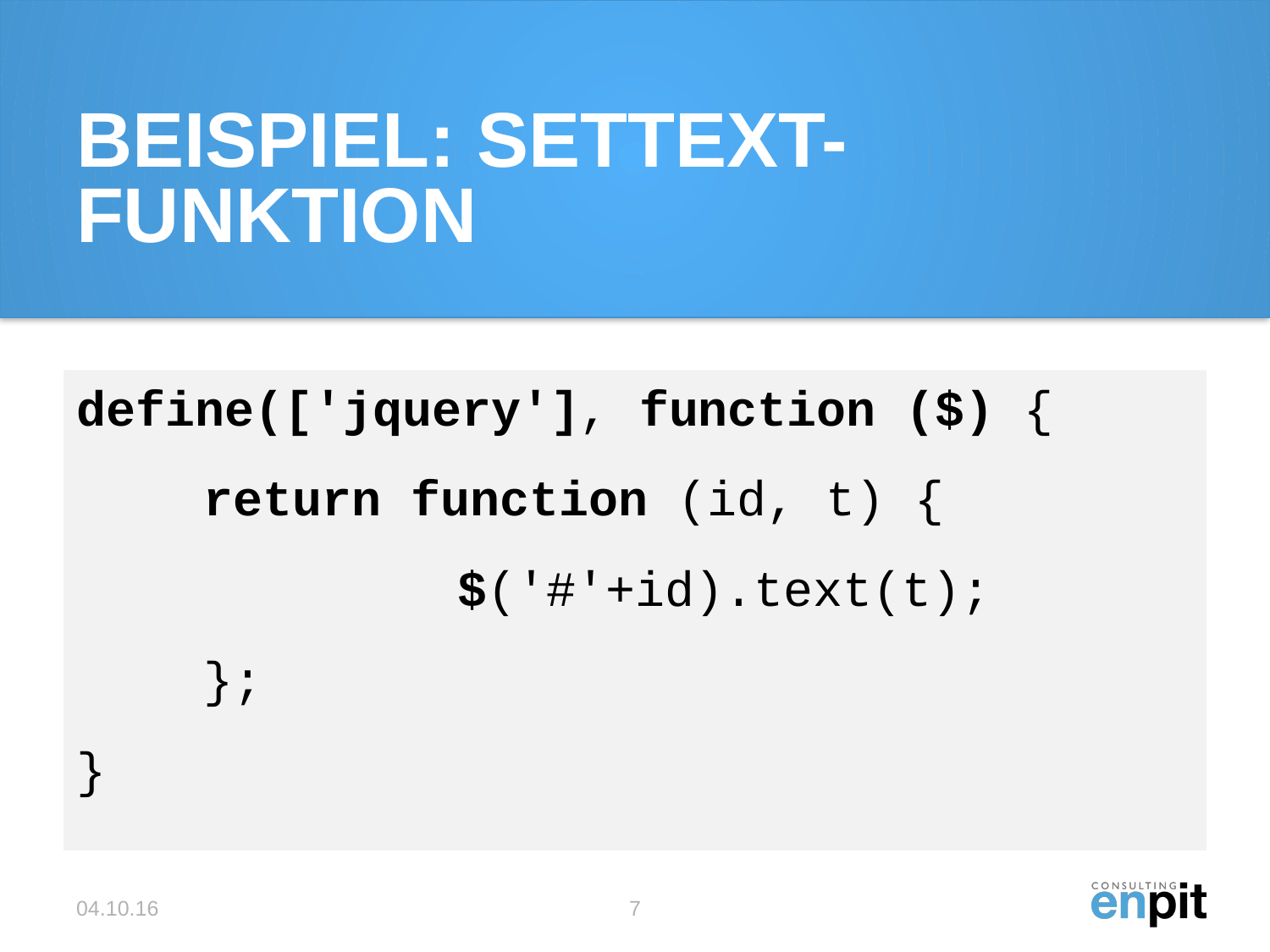

# Beispiel: SetText-Funktion
define(['jquery'], function ($) {
	return function (id, t) {
			$('#'+id).text(t);
	};
}
04.10.16
7